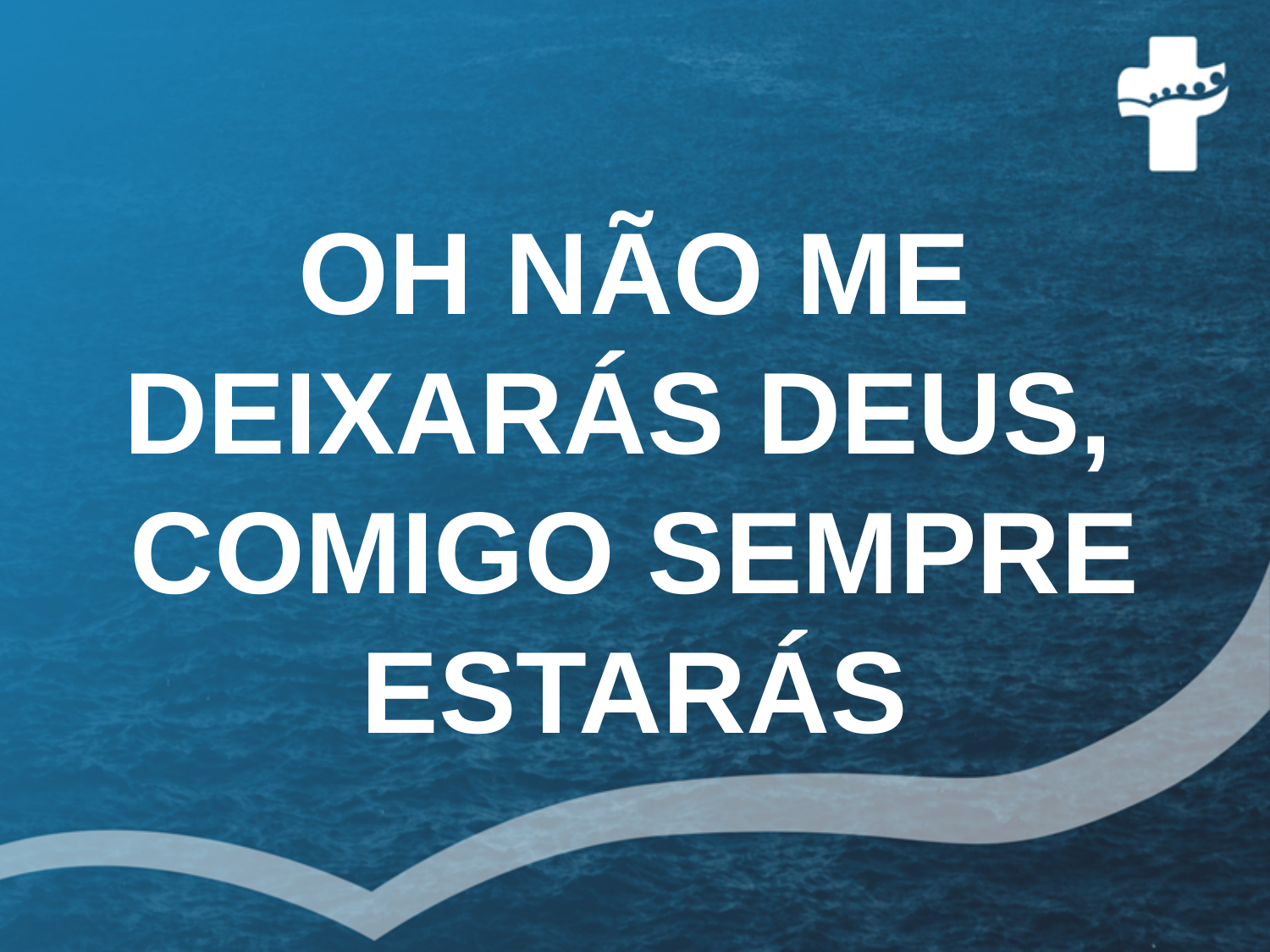

OH NÃO ME DEIXARÁS DEUS,
COMIGO SEMPRE ESTARÁS